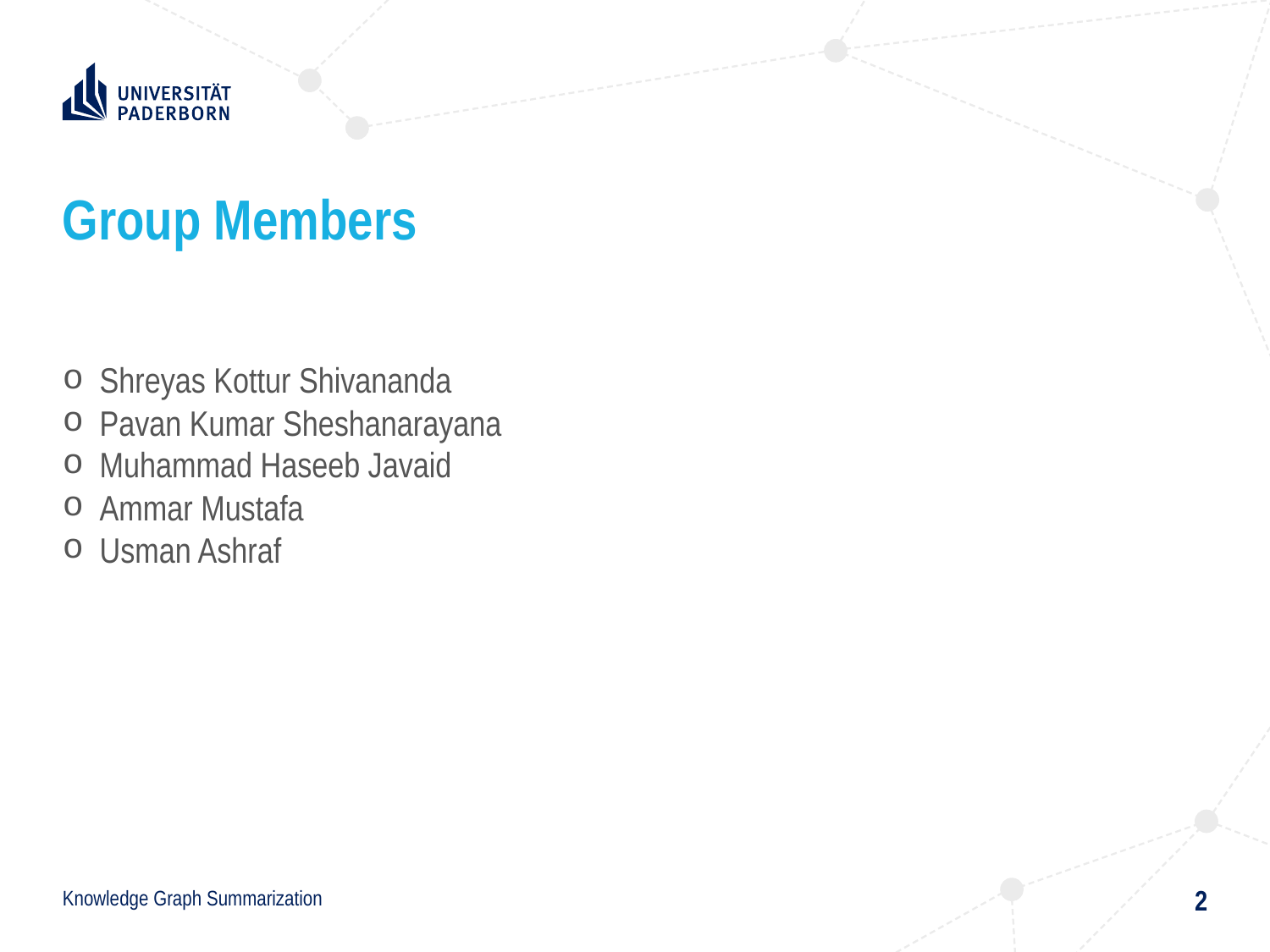

# Group Members
Shreyas Kottur Shivananda
Pavan Kumar Sheshanarayana
Muhammad Haseeb Javaid
Ammar Mustafa
Usman Ashraf
2
Knowledge Graph Summarization